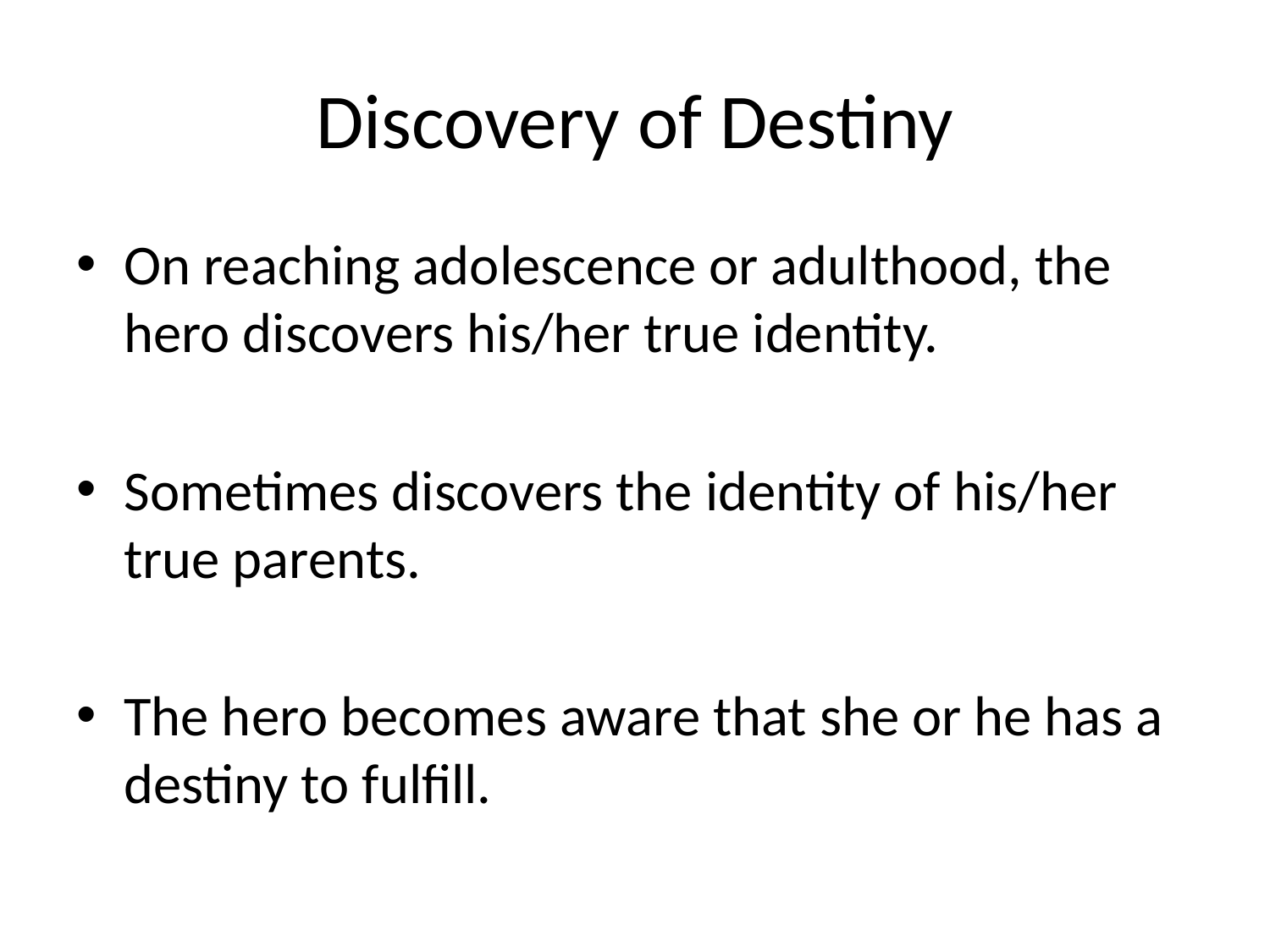

# Discovery of Destiny
On reaching adolescence or adulthood, the hero discovers his/her true identity.

Sometimes discovers the identity of his/her true parents.

The hero becomes aware that she or he has a destiny to fulfill.